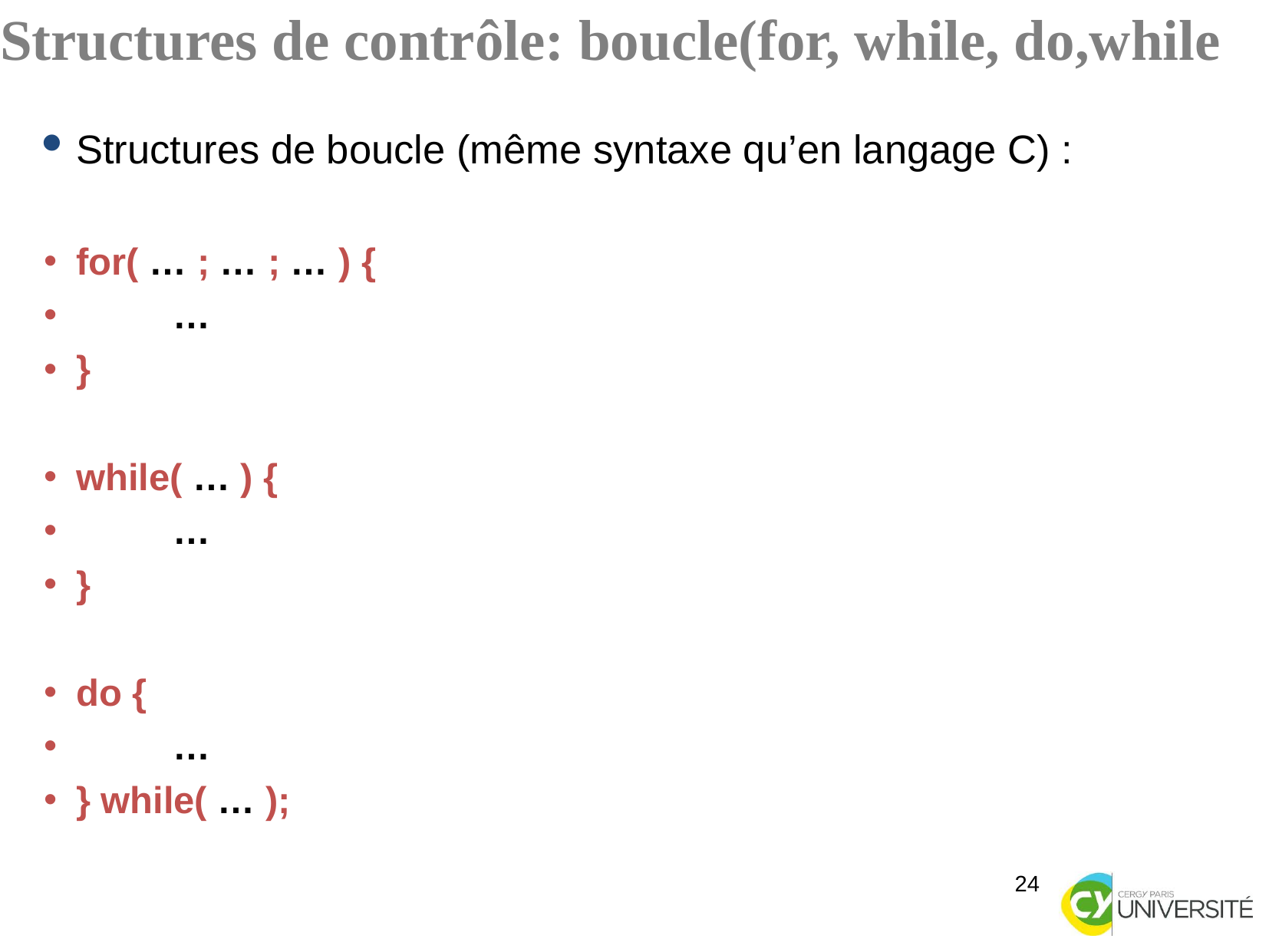

Structures de contrôle: boucle(for, while, do,while
Structures de boucle (même syntaxe qu’en langage C) :

for( … ; … ; … ) {
	…
}

while( … ) {
	…
}

do {
	…
} while( … );